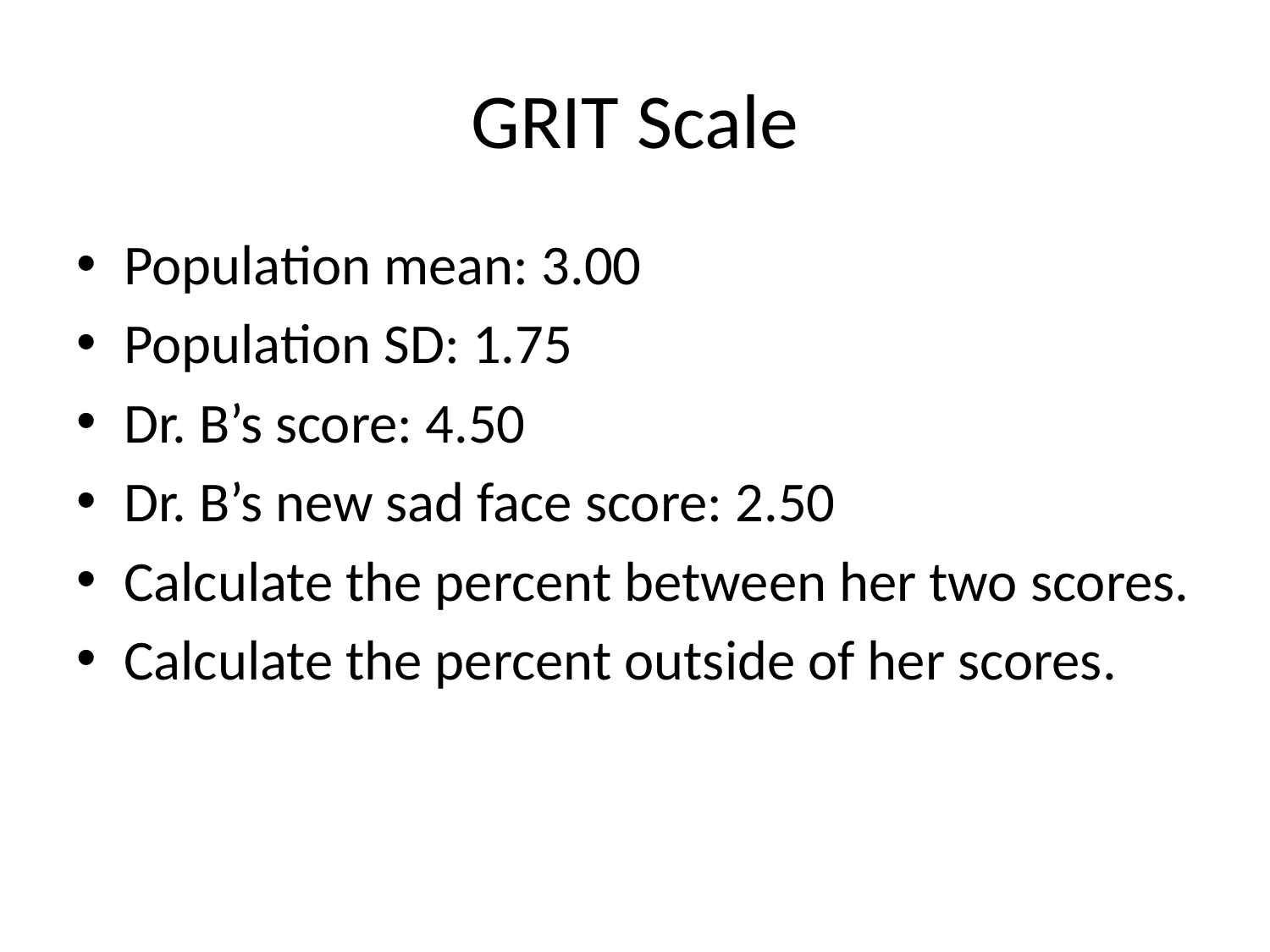

# GRIT Scale
Population mean: 3.00
Population SD: 1.75
Dr. B’s score: 4.50
Dr. B’s new sad face score: 2.50
Calculate the percent between her two scores.
Calculate the percent outside of her scores.